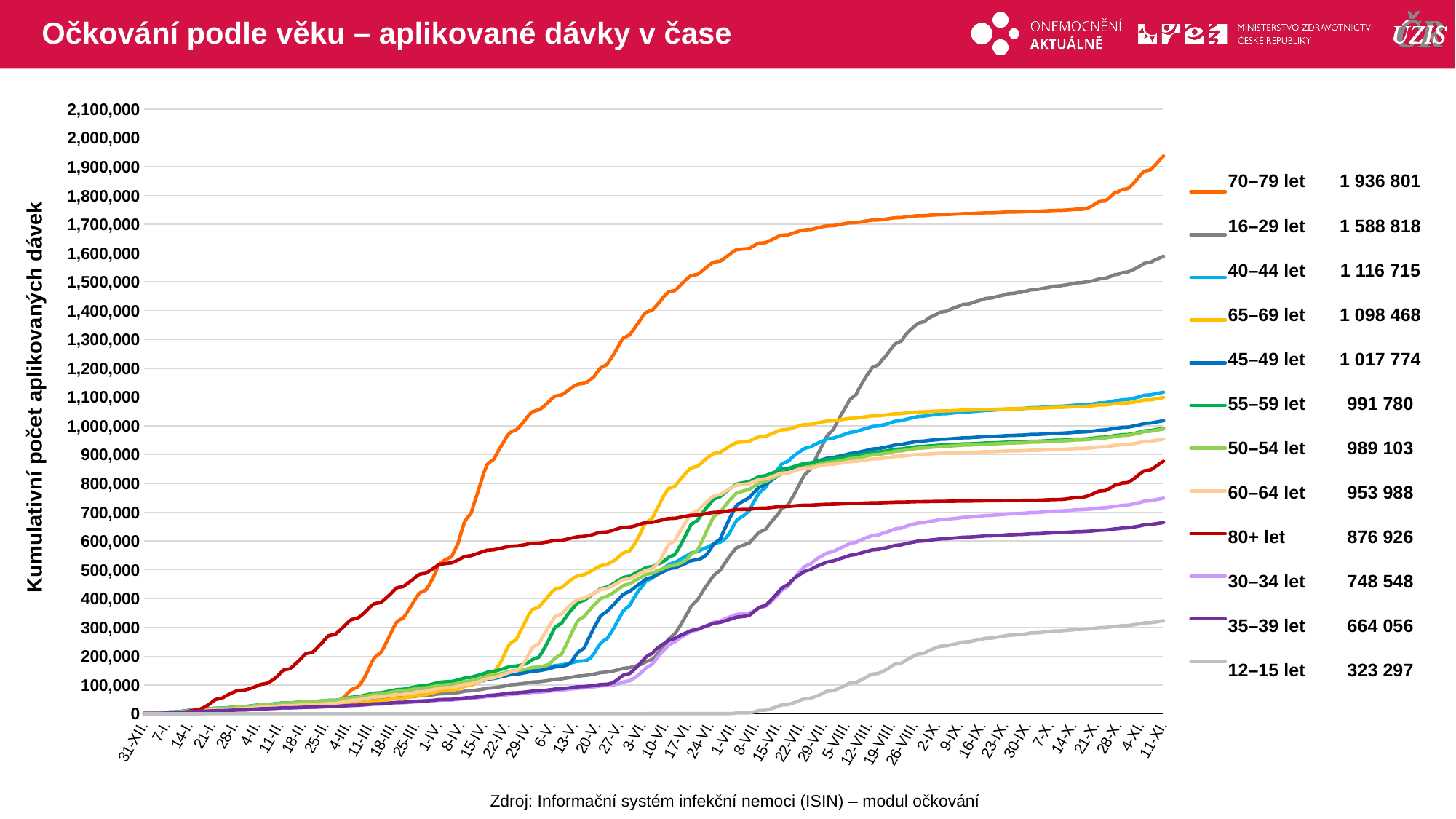

# Očkování podle věku – aplikované dávky v čase

### Chart

| Category | 70–79 | 16–29 | 40–44 | 65–69 | 45–49 | 55–59 | 50–54 | 60–64 | 80+ | 30–34 | 35–39 | 12–15 |
|---|---|---|---|---|---|---|---|---|---|---|---|---|
| 31-XII. | 633.0 | 1330.0 | 1486.0 | 654.0 | 1322.0 | 1151.0 | 1270.0 | 925.0 | 740.0 | 992.0 | 832.0 | 0.0 |
| 1-I. | 642.0 | 1351.0 | 1530.0 | 668.0 | 1356.0 | 1182.0 | 1304.0 | 949.0 | 744.0 | 1010.0 | 851.0 | 0.0 |
| 2-I. | 684.0 | 1497.0 | 1722.0 | 726.0 | 1517.0 | 1304.0 | 1455.0 | 1059.0 | 758.0 | 1115.0 | 951.0 | 0.0 |
| 3-I. | 720.0 | 1594.0 | 1863.0 | 768.0 | 1638.0 | 1413.0 | 1567.0 | 1122.0 | 763.0 | 1197.0 | 1015.0 | 0.0 |
| 4-I. | 861.0 | 1936.0 | 2364.0 | 972.0 | 2105.0 | 1833.0 | 1996.0 | 1428.0 | 798.0 | 1483.0 | 1297.0 | 0.0 |
| 5-I. | 1032.0 | 2402.0 | 2968.0 | 1197.0 | 2677.0 | 2346.0 | 2591.0 | 1801.0 | 842.0 | 1841.0 | 1661.0 | 0.0 |
| 6-I. | 1290.0 | 3007.0 | 3768.0 | 1500.0 | 3432.0 | 3011.0 | 3332.0 | 2277.0 | 914.0 | 2289.0 | 2057.0 | 0.0 |
| 7-I. | 1772.0 | 3836.0 | 4731.0 | 1891.0 | 4379.0 | 3863.0 | 4258.0 | 2950.0 | 1338.0 | 2853.0 | 2614.0 | 0.0 |
| 8-I. | 2298.0 | 4780.0 | 5942.0 | 2368.0 | 5592.0 | 4885.0 | 5406.0 | 3735.0 | 2216.0 | 3525.0 | 3282.0 | 0.0 |
| 9-I. | 2480.0 | 4927.0 | 6148.0 | 2518.0 | 5802.0 | 5096.0 | 5603.0 | 3919.0 | 2409.0 | 3637.0 | 3419.0 | 0.0 |
| 10-I. | 2634.0 | 5070.0 | 6352.0 | 2647.0 | 6004.0 | 5277.0 | 5791.0 | 4067.0 | 2523.0 | 3752.0 | 3532.0 | 0.0 |
| 11-I. | 3120.0 | 6097.0 | 7625.0 | 3152.0 | 7200.0 | 6333.0 | 6879.0 | 4859.0 | 3176.0 | 4403.0 | 4189.0 | 0.0 |
| 12-I. | 4042.0 | 7198.0 | 9167.0 | 3870.0 | 8683.0 | 7598.0 | 8224.0 | 5913.0 | 4924.0 | 5219.0 | 5053.0 | 0.0 |
| 13-I. | 5262.0 | 8198.0 | 10603.0 | 4647.0 | 10062.0 | 8954.0 | 9670.0 | 6911.0 | 6662.0 | 5979.0 | 5892.0 | 0.0 |
| 14-I. | 6708.0 | 9281.0 | 12134.0 | 5561.0 | 11569.0 | 10427.0 | 11213.0 | 8055.0 | 9011.0 | 6750.0 | 6737.0 | 0.0 |
| 15-I. | 7948.0 | 10260.0 | 13508.0 | 6402.0 | 12887.0 | 11814.0 | 12661.0 | 9176.0 | 11373.0 | 7446.0 | 7467.0 | 0.0 |
| 16-I. | 8286.0 | 10394.0 | 13714.0 | 6572.0 | 13040.0 | 12008.0 | 12877.0 | 9353.0 | 12907.0 | 7536.0 | 7563.0 | 0.0 |
| 17-I. | 8511.0 | 10582.0 | 13879.0 | 6686.0 | 13196.0 | 12153.0 | 13050.0 | 9489.0 | 14577.0 | 7660.0 | 7653.0 | 0.0 |
| 18-I. | 9495.0 | 11354.0 | 15051.0 | 7440.0 | 14287.0 | 13207.0 | 14161.0 | 10375.0 | 19400.0 | 8274.0 | 8257.0 | 0.0 |
| 19-I. | 10508.0 | 12085.0 | 16180.0 | 8205.0 | 15384.0 | 14367.0 | 15331.0 | 11289.0 | 25176.0 | 8827.0 | 8814.0 | 1.0 |
| 20-I. | 11636.0 | 12847.0 | 17234.0 | 8928.0 | 16483.0 | 15519.0 | 16518.0 | 12287.0 | 31848.0 | 9365.0 | 9398.0 | 1.0 |
| 21-I. | 12779.0 | 13551.0 | 18285.0 | 9605.0 | 17480.0 | 16602.0 | 17637.0 | 13075.0 | 40234.0 | 9865.0 | 9915.0 | 1.0 |
| 22-I. | 13627.0 | 14119.0 | 19107.0 | 10086.0 | 18268.0 | 17446.0 | 18457.0 | 13657.0 | 49269.0 | 10245.0 | 10328.0 | 1.0 |
| 23-I. | 13836.0 | 14262.0 | 19307.0 | 10197.0 | 18448.0 | 17635.0 | 18668.0 | 13808.0 | 51785.0 | 10340.0 | 10432.0 | 1.0 |
| 24-I. | 13961.0 | 14382.0 | 19469.0 | 10286.0 | 18592.0 | 17773.0 | 18820.0 | 13909.0 | 53647.0 | 10432.0 | 10507.0 | 1.0 |
| 25-I. | 14477.0 | 15011.0 | 20274.0 | 10742.0 | 19368.0 | 18511.0 | 19555.0 | 14459.0 | 59839.0 | 10879.0 | 10950.0 | 1.0 |
| 26-I. | 15133.0 | 15797.0 | 21242.0 | 11334.0 | 20294.0 | 19504.0 | 20566.0 | 15191.0 | 66247.0 | 11411.0 | 11483.0 | 1.0 |
| 27-I. | 15721.0 | 16582.0 | 22248.0 | 11804.0 | 21308.0 | 20464.0 | 21609.0 | 15884.0 | 71778.0 | 11952.0 | 12018.0 | 1.0 |
| 28-I. | 16351.0 | 17438.0 | 23349.0 | 12295.0 | 22339.0 | 21393.0 | 22636.0 | 16678.0 | 76452.0 | 12547.0 | 12684.0 | 1.0 |
| 29-I. | 17011.0 | 18350.0 | 24570.0 | 12862.0 | 23675.0 | 22525.0 | 23891.0 | 17571.0 | 80827.0 | 13196.0 | 13328.0 | 1.0 |
| 30-I. | 17151.0 | 18450.0 | 24697.0 | 12980.0 | 23816.0 | 22669.0 | 24011.0 | 17691.0 | 81461.0 | 13268.0 | 13393.0 | 1.0 |
| 31-I. | 17305.0 | 18563.0 | 24838.0 | 13086.0 | 23941.0 | 22788.0 | 24143.0 | 17805.0 | 82128.0 | 13351.0 | 13482.0 | 1.0 |
| 1-II. | 17952.0 | 19506.0 | 26023.0 | 13649.0 | 25021.0 | 23782.0 | 25205.0 | 18588.0 | 85098.0 | 13975.0 | 14094.0 | 1.0 |
| 2-II. | 18830.0 | 20563.0 | 27398.0 | 14339.0 | 26421.0 | 24997.0 | 26509.0 | 19568.0 | 88472.0 | 14690.0 | 14898.0 | 1.0 |
| 3-II. | 19994.0 | 21560.0 | 28863.0 | 15118.0 | 27833.0 | 26379.0 | 27940.0 | 20547.0 | 92124.0 | 15451.0 | 15706.0 | 1.0 |
| 4-II. | 21346.0 | 22722.0 | 30408.0 | 16013.0 | 29391.0 | 27862.0 | 29507.0 | 21680.0 | 96958.0 | 16279.0 | 16599.0 | 1.0 |
| 5-II. | 22491.0 | 23702.0 | 31744.0 | 16826.0 | 30695.0 | 29162.0 | 30908.0 | 22781.0 | 101777.0 | 16952.0 | 17315.0 | 1.0 |
| 6-II. | 22654.0 | 23821.0 | 31913.0 | 16947.0 | 30826.0 | 29314.0 | 31067.0 | 22924.0 | 103568.0 | 17047.0 | 17403.0 | 1.0 |
| 7-II. | 22814.0 | 23958.0 | 32028.0 | 17039.0 | 30965.0 | 29453.0 | 31202.0 | 23028.0 | 105692.0 | 17129.0 | 17466.0 | 1.0 |
| 8-II. | 23766.0 | 24783.0 | 33186.0 | 17690.0 | 32059.0 | 30533.0 | 32255.0 | 23921.0 | 111870.0 | 17704.0 | 18079.0 | 1.0 |
| 9-II. | 24895.0 | 25479.0 | 34312.0 | 18429.0 | 33148.0 | 31619.0 | 33335.0 | 24780.0 | 119497.0 | 18264.0 | 18639.0 | 1.0 |
| 10-II. | 26228.0 | 26170.0 | 35440.0 | 19171.0 | 34283.0 | 32830.0 | 34536.0 | 25739.0 | 128317.0 | 18747.0 | 19215.0 | 1.0 |
| 11-II. | 27952.0 | 26971.0 | 36651.0 | 20091.0 | 35534.0 | 34071.0 | 35801.0 | 26797.0 | 139650.0 | 19312.0 | 19858.0 | 1.0 |
| 12-II. | 29417.0 | 27759.0 | 37780.0 | 20881.0 | 36619.0 | 35223.0 | 36973.0 | 27700.0 | 151132.0 | 19819.0 | 20409.0 | 1.0 |
| 13-II. | 29746.0 | 27902.0 | 37937.0 | 21023.0 | 36761.0 | 35405.0 | 37158.0 | 27850.0 | 154085.0 | 19894.0 | 20478.0 | 1.0 |
| 14-II. | 29835.0 | 27942.0 | 37987.0 | 21089.0 | 36804.0 | 35486.0 | 37240.0 | 27902.0 | 155893.0 | 19920.0 | 20507.0 | 1.0 |
| 15-II. | 30751.0 | 28544.0 | 38762.0 | 21634.0 | 37532.0 | 36227.0 | 38001.0 | 28475.0 | 164865.0 | 20340.0 | 20917.0 | 1.0 |
| 16-II. | 31962.0 | 29236.0 | 39540.0 | 22228.0 | 38206.0 | 36988.0 | 38785.0 | 29095.0 | 175522.0 | 20697.0 | 21290.0 | 1.0 |
| 17-II. | 33256.0 | 29916.0 | 40299.0 | 22832.0 | 39001.0 | 37868.0 | 39716.0 | 29784.0 | 185760.0 | 21109.0 | 21726.0 | 2.0 |
| 18-II. | 34628.0 | 30529.0 | 41169.0 | 23621.0 | 39849.0 | 38836.0 | 40659.0 | 30628.0 | 197605.0 | 21556.0 | 22202.0 | 2.0 |
| 19-II. | 35846.0 | 31239.0 | 41998.0 | 24242.0 | 40671.0 | 39721.0 | 41572.0 | 31288.0 | 208896.0 | 21973.0 | 22665.0 | 2.0 |
| 20-II. | 35992.0 | 31336.0 | 42085.0 | 24327.0 | 40774.0 | 39813.0 | 41663.0 | 31378.0 | 211118.0 | 22035.0 | 22725.0 | 2.0 |
| 21-II. | 36053.0 | 31367.0 | 42115.0 | 24370.0 | 40847.0 | 39859.0 | 41722.0 | 31426.0 | 212804.0 | 22059.0 | 22745.0 | 2.0 |
| 22-II. | 36922.0 | 31964.0 | 42756.0 | 24834.0 | 41422.0 | 40558.0 | 42401.0 | 31987.0 | 222847.0 | 22483.0 | 23079.0 | 2.0 |
| 23-II. | 37972.0 | 32677.0 | 43619.0 | 25476.0 | 42250.0 | 41410.0 | 43298.0 | 32640.0 | 234891.0 | 22972.0 | 23598.0 | 2.0 |
| 24-II. | 39351.0 | 33437.0 | 44481.0 | 26206.0 | 43111.0 | 42349.0 | 44238.0 | 33468.0 | 246155.0 | 23509.0 | 24069.0 | 2.0 |
| 25-II. | 41005.0 | 34306.0 | 45531.0 | 26996.0 | 44186.0 | 43396.0 | 45324.0 | 34347.0 | 259542.0 | 24103.0 | 24702.0 | 2.0 |
| 26-II. | 42948.0 | 35216.0 | 46562.0 | 27811.0 | 45132.0 | 44458.0 | 46310.0 | 35213.0 | 271000.0 | 24667.0 | 25246.0 | 2.0 |
| 27-II. | 43272.0 | 35358.0 | 46707.0 | 27889.0 | 45245.0 | 44575.0 | 46420.0 | 35311.0 | 273241.0 | 24748.0 | 25311.0 | 2.0 |
| 28-II. | 43409.0 | 35456.0 | 46833.0 | 27962.0 | 45366.0 | 44775.0 | 46580.0 | 35446.0 | 274910.0 | 24823.0 | 25358.0 | 2.0 |
| 1-III. | 46084.0 | 36216.0 | 48037.0 | 29045.0 | 46516.0 | 46442.0 | 47782.0 | 36898.0 | 284995.0 | 25420.0 | 26010.0 | 2.0 |
| 2-III. | 51317.0 | 37145.0 | 49660.0 | 30614.0 | 48076.0 | 49620.0 | 49571.0 | 39609.0 | 295112.0 | 26102.0 | 26782.0 | 2.0 |
| 3-III. | 60164.0 | 38196.0 | 51534.0 | 32292.0 | 49867.0 | 52290.0 | 51515.0 | 41981.0 | 305917.0 | 26879.0 | 27645.0 | 2.0 |
| 4-III. | 71936.0 | 39056.0 | 53155.0 | 34079.0 | 51508.0 | 54740.0 | 53259.0 | 44510.0 | 317403.0 | 27463.0 | 28458.0 | 2.0 |
| 5-III. | 83407.0 | 40011.0 | 54739.0 | 35492.0 | 52990.0 | 56966.0 | 54919.0 | 46437.0 | 326826.0 | 28167.0 | 29206.0 | 3.0 |
| 6-III. | 88130.0 | 40371.0 | 55293.0 | 36090.0 | 53522.0 | 58087.0 | 55656.0 | 47271.0 | 329631.0 | 28403.0 | 29491.0 | 3.0 |
| 7-III. | 92689.0 | 40759.0 | 55920.0 | 36747.0 | 54129.0 | 58984.0 | 56405.0 | 47948.0 | 332090.0 | 28627.0 | 29767.0 | 3.0 |
| 8-III. | 106226.0 | 41638.0 | 57372.0 | 37949.0 | 55504.0 | 61210.0 | 58060.0 | 49806.0 | 340513.0 | 29289.0 | 30491.0 | 3.0 |
| 9-III. | 123289.0 | 42783.0 | 59220.0 | 39392.0 | 57439.0 | 63680.0 | 60382.0 | 51903.0 | 350576.0 | 30053.0 | 31314.0 | 4.0 |
| 10-III. | 145584.0 | 44149.0 | 61013.0 | 40900.0 | 59021.0 | 66228.0 | 62262.0 | 53867.0 | 361378.0 | 30925.0 | 32288.0 | 4.0 |
| 11-III. | 170188.0 | 45705.0 | 63087.0 | 42713.0 | 61036.0 | 68851.0 | 64456.0 | 55991.0 | 372621.0 | 31971.0 | 33350.0 | 5.0 |
| 12-III. | 192408.0 | 47175.0 | 65276.0 | 44561.0 | 62965.0 | 71181.0 | 66498.0 | 57709.0 | 381540.0 | 32857.0 | 34314.0 | 5.0 |
| 13-III. | 202748.0 | 47616.0 | 65931.0 | 45026.0 | 63772.0 | 72137.0 | 67256.0 | 58325.0 | 384114.0 | 33070.0 | 34610.0 | 6.0 |
| 14-III. | 210277.0 | 47987.0 | 66449.0 | 45348.0 | 64239.0 | 72773.0 | 67882.0 | 58703.0 | 385921.0 | 33262.0 | 34828.0 | 8.0 |
| 15-III. | 228066.0 | 49264.0 | 67984.0 | 46675.0 | 65556.0 | 74367.0 | 69275.0 | 59870.0 | 393700.0 | 33977.0 | 35501.0 | 8.0 |
| 16-III. | 250777.0 | 50677.0 | 70063.0 | 48424.0 | 67500.0 | 76782.0 | 71565.0 | 61588.0 | 404110.0 | 34955.0 | 36446.0 | 8.0 |
| 17-III. | 273924.0 | 52052.0 | 71803.0 | 50145.0 | 69219.0 | 79048.0 | 73596.0 | 63212.0 | 414013.0 | 35854.0 | 37328.0 | 8.0 |
| 18-III. | 297557.0 | 53373.0 | 73553.0 | 51967.0 | 70915.0 | 81266.0 | 75720.0 | 64769.0 | 425743.0 | 36702.0 | 38270.0 | 8.0 |
| 19-III. | 317341.0 | 55029.0 | 75619.0 | 54010.0 | 72812.0 | 83746.0 | 77987.0 | 66686.0 | 436922.0 | 37590.0 | 39344.0 | 8.0 |
| 20-III. | 326567.0 | 55613.0 | 76238.0 | 54467.0 | 73337.0 | 84618.0 | 78999.0 | 67115.0 | 439416.0 | 37894.0 | 39676.0 | 8.0 |
| 21-III. | 331385.0 | 55905.0 | 76522.0 | 54648.0 | 73636.0 | 84960.0 | 79419.0 | 67313.0 | 441095.0 | 38076.0 | 39812.0 | 8.0 |
| 22-III. | 347211.0 | 56912.0 | 78022.0 | 56385.0 | 75144.0 | 86990.0 | 81191.0 | 69007.0 | 449065.0 | 38755.0 | 40506.0 | 8.0 |
| 23-III. | 364752.0 | 58127.0 | 79521.0 | 58347.0 | 76721.0 | 89230.0 | 82992.0 | 70787.0 | 457273.0 | 39503.0 | 41328.0 | 8.0 |
| 24-III. | 383382.0 | 59364.0 | 81262.0 | 60713.0 | 78444.0 | 91493.0 | 84818.0 | 72851.0 | 465632.0 | 40388.0 | 42139.0 | 8.0 |
| 25-III. | 401632.0 | 60673.0 | 83119.0 | 63050.0 | 80252.0 | 93678.0 | 86634.0 | 74950.0 | 475788.0 | 41197.0 | 43023.0 | 8.0 |
| 26-III. | 417698.0 | 62279.0 | 85372.0 | 65476.0 | 82290.0 | 96123.0 | 88749.0 | 77061.0 | 483990.0 | 42252.0 | 44169.0 | 9.0 |
| 27-III. | 424582.0 | 62649.0 | 85843.0 | 66035.0 | 82682.0 | 96918.0 | 89257.0 | 77558.0 | 486109.0 | 42491.0 | 44434.0 | 9.0 |
| 28-III. | 428696.0 | 62940.0 | 86284.0 | 66662.0 | 83158.0 | 97603.0 | 89742.0 | 77988.0 | 487625.0 | 42682.0 | 44643.0 | 9.0 |
| 29-III. | 445484.0 | 64019.0 | 87990.0 | 69281.0 | 84849.0 | 99941.0 | 91485.0 | 80327.0 | 494758.0 | 43480.0 | 45538.0 | 9.0 |
| 30-III. | 466226.0 | 65478.0 | 89982.0 | 72178.0 | 87185.0 | 102701.0 | 93872.0 | 82968.0 | 501686.0 | 44423.0 | 46520.0 | 9.0 |
| 31-III. | 489300.0 | 67137.0 | 92086.0 | 75135.0 | 89263.0 | 105578.0 | 96032.0 | 85471.0 | 509374.0 | 45474.0 | 47625.0 | 9.0 |
| 1-IV. | 516785.0 | 68994.0 | 94552.0 | 78530.0 | 91563.0 | 108765.0 | 98551.0 | 88345.0 | 517370.0 | 46722.0 | 48953.0 | 9.0 |
| 2-IV. | 526972.0 | 69571.0 | 95459.0 | 79528.0 | 92303.0 | 109896.0 | 99452.0 | 89148.0 | 519704.0 | 47097.0 | 49364.0 | 10.0 |
| 3-IV. | 534296.0 | 70079.0 | 96097.0 | 80152.0 | 92955.0 | 110739.0 | 100153.0 | 89850.0 | 521381.0 | 47384.0 | 49698.0 | 10.0 |
| 4-IV. | 540126.0 | 70391.0 | 96630.0 | 80563.0 | 93489.0 | 111437.0 | 100730.0 | 90280.0 | 522865.0 | 47572.0 | 49917.0 | 10.0 |
| 5-IV. | 545245.0 | 70702.0 | 97029.0 | 80945.0 | 93831.0 | 111906.0 | 101251.0 | 90724.0 | 523866.0 | 47764.0 | 50124.0 | 10.0 |
| 6-IV. | 567969.0 | 72338.0 | 98919.0 | 83314.0 | 95758.0 | 114655.0 | 103498.0 | 92993.0 | 528729.0 | 48712.0 | 51084.0 | 10.0 |
| 7-IV. | 591341.0 | 73640.0 | 100680.0 | 86192.0 | 97651.0 | 117316.0 | 105697.0 | 95262.0 | 533574.0 | 49578.0 | 51931.0 | 10.0 |
| 8-IV. | 630335.0 | 75600.0 | 103227.0 | 90707.0 | 100100.0 | 120394.0 | 108401.0 | 98406.0 | 540210.0 | 50810.0 | 53333.0 | 10.0 |
| 9-IV. | 666151.0 | 78131.0 | 106318.0 | 95547.0 | 103284.0 | 124174.0 | 111610.0 | 101775.0 | 545633.0 | 52452.0 | 54951.0 | 13.0 |
| 10-IV. | 683394.0 | 79001.0 | 107907.0 | 97393.0 | 104559.0 | 125697.0 | 112882.0 | 103005.0 | 547607.0 | 52997.0 | 55798.0 | 13.0 |
| 11-IV. | 695365.0 | 79617.0 | 108733.0 | 98431.0 | 105308.0 | 126533.0 | 113774.0 | 103723.0 | 548794.0 | 53326.0 | 56162.0 | 13.0 |
| 12-IV. | 731392.0 | 81132.0 | 111131.0 | 103800.0 | 107639.0 | 129585.0 | 116439.0 | 106970.0 | 552484.0 | 54301.0 | 57292.0 | 13.0 |
| 13-IV. | 764801.0 | 82663.0 | 113902.0 | 109155.0 | 110326.0 | 132735.0 | 119575.0 | 110073.0 | 556321.0 | 55416.0 | 58500.0 | 13.0 |
| 14-IV. | 801231.0 | 84179.0 | 116361.0 | 115937.0 | 112943.0 | 135840.0 | 122555.0 | 113403.0 | 560030.0 | 56488.0 | 59646.0 | 13.0 |
| 15-IV. | 837141.0 | 86203.0 | 119411.0 | 126488.0 | 115807.0 | 139500.0 | 125734.0 | 117478.0 | 564332.0 | 57839.0 | 61061.0 | 13.0 |
| 16-IV. | 865448.0 | 88536.0 | 123639.0 | 136098.0 | 119896.0 | 143886.0 | 129761.0 | 122137.0 | 567840.0 | 59454.0 | 63027.0 | 14.0 |
| 17-IV. | 875210.0 | 89456.0 | 125091.0 | 140575.0 | 121179.0 | 145729.0 | 131587.0 | 123433.0 | 568622.0 | 60104.0 | 63857.0 | 14.0 |
| 18-IV. | 882974.0 | 90213.0 | 126143.0 | 143334.0 | 122059.0 | 146673.0 | 132450.0 | 124269.0 | 569198.0 | 60618.0 | 64464.0 | 14.0 |
| 19-IV. | 903883.0 | 92038.0 | 128975.0 | 158855.0 | 124612.0 | 149826.0 | 135442.0 | 127798.0 | 571699.0 | 61799.0 | 65856.0 | 15.0 |
| 20-IV. | 924007.0 | 93722.0 | 131462.0 | 175148.0 | 127087.0 | 152964.0 | 138175.0 | 131326.0 | 574290.0 | 62915.0 | 67143.0 | 15.0 |
| 21-IV. | 941608.0 | 95495.0 | 133902.0 | 196982.0 | 129619.0 | 156197.0 | 140902.0 | 135250.0 | 576718.0 | 64184.0 | 68462.0 | 15.0 |
| 22-IV. | 961570.0 | 97677.0 | 136906.0 | 222701.0 | 132411.0 | 160030.0 | 144029.0 | 139760.0 | 579470.0 | 65599.0 | 69924.0 | 15.0 |
| 23-IV. | 975918.0 | 100267.0 | 140377.0 | 242768.0 | 135306.0 | 163737.0 | 147376.0 | 144176.0 | 581443.0 | 67415.0 | 71818.0 | 18.0 |
| 24-IV. | 982028.0 | 101291.0 | 141347.0 | 250921.0 | 136339.0 | 164687.0 | 148285.0 | 146076.0 | 582049.0 | 67950.0 | 72311.0 | 19.0 |
| 25-IV. | 986037.0 | 101897.0 | 142083.0 | 257313.0 | 137197.0 | 165552.0 | 149003.0 | 149035.0 | 582409.0 | 68398.0 | 72688.0 | 19.0 |
| 26-IV. | 997198.0 | 103352.0 | 143797.0 | 280827.0 | 138882.0 | 167815.0 | 150766.0 | 157859.0 | 583994.0 | 69333.0 | 73694.0 | 20.0 |
| 27-IV. | 1010266.0 | 104709.0 | 145546.0 | 301529.0 | 140890.0 | 170289.0 | 152784.0 | 170409.0 | 585770.0 | 70269.0 | 74630.0 | 21.0 |
| 28-IV. | 1024251.0 | 106340.0 | 147710.0 | 325290.0 | 143086.0 | 173451.0 | 155229.0 | 187144.0 | 587825.0 | 71385.0 | 75742.0 | 21.0 |
| 29-IV. | 1039080.0 | 108035.0 | 150334.0 | 346456.0 | 145454.0 | 179907.0 | 157820.0 | 209210.0 | 590252.0 | 72657.0 | 77106.0 | 22.0 |
| 30-IV. | 1049026.0 | 110068.0 | 153100.0 | 362351.0 | 148066.0 | 188060.0 | 160647.0 | 230386.0 | 591737.0 | 73996.0 | 78520.0 | 23.0 |
| 1-V. | 1052605.0 | 110574.0 | 153866.0 | 366156.0 | 148753.0 | 192387.0 | 161458.0 | 237216.0 | 592105.0 | 74329.0 | 78889.0 | 23.0 |
| 2-V. | 1055188.0 | 111081.0 | 154477.0 | 370912.0 | 149358.0 | 196716.0 | 162188.0 | 242997.0 | 592464.0 | 74644.0 | 79216.0 | 24.0 |
| 3-V. | 1062917.0 | 112402.0 | 156369.0 | 384060.0 | 151352.0 | 214041.0 | 164494.0 | 264521.0 | 593683.0 | 75600.0 | 80191.0 | 24.0 |
| 4-V. | 1072753.0 | 113844.0 | 158665.0 | 396794.0 | 153624.0 | 233352.0 | 167180.0 | 282303.0 | 595511.0 | 76648.0 | 81290.0 | 25.0 |
| 5-V. | 1083262.0 | 115529.0 | 160945.0 | 409562.0 | 156154.0 | 255064.0 | 170994.0 | 302177.0 | 597448.0 | 77884.0 | 82582.0 | 26.0 |
| 6-V. | 1094446.0 | 117351.0 | 163957.0 | 422353.0 | 159230.0 | 277904.0 | 180854.0 | 320289.0 | 599832.0 | 79254.0 | 84045.0 | 26.0 |
| 7-V. | 1102933.0 | 119734.0 | 167229.0 | 432325.0 | 162619.0 | 300032.0 | 192944.0 | 337365.0 | 601707.0 | 80990.0 | 85755.0 | 27.0 |
| 8-V. | 1105425.0 | 120568.0 | 168361.0 | 435829.0 | 163696.0 | 307646.0 | 200401.0 | 342215.0 | 602090.0 | 81633.0 | 86370.0 | 27.0 |
| 9-V. | 1107192.0 | 121221.0 | 169206.0 | 438470.0 | 164463.0 | 314302.0 | 206788.0 | 346238.0 | 602460.0 | 82143.0 | 86802.0 | 27.0 |
| 10-V. | 1114285.0 | 122915.0 | 171633.0 | 446998.0 | 166837.0 | 330428.0 | 229339.0 | 357969.0 | 604484.0 | 83404.0 | 88216.0 | 30.0 |
| 11-V. | 1122844.0 | 124722.0 | 174215.0 | 456470.0 | 170759.0 | 346159.0 | 252182.0 | 369376.0 | 607182.0 | 84791.0 | 89576.0 | 31.0 |
| 12-V. | 1130970.0 | 126570.0 | 176730.0 | 465100.0 | 179758.0 | 360009.0 | 277859.0 | 379281.0 | 609848.0 | 86069.0 | 90797.0 | 33.0 |
| 13-V. | 1139017.0 | 128700.0 | 179459.0 | 473043.0 | 196055.0 | 372327.0 | 300688.0 | 388473.0 | 612535.0 | 87417.0 | 92193.0 | 44.0 |
| 14-V. | 1144362.0 | 130726.0 | 182076.0 | 478883.0 | 212625.0 | 385862.0 | 323179.0 | 396635.0 | 614623.0 | 88809.0 | 93533.0 | 49.0 |
| 15-V. | 1146242.0 | 131800.0 | 182970.0 | 481251.0 | 220755.0 | 390362.0 | 331234.0 | 399370.0 | 615399.0 | 89389.0 | 94094.0 | 52.0 |
| 16-V. | 1147642.0 | 132431.0 | 183632.0 | 483077.0 | 227400.0 | 394029.0 | 337419.0 | 401410.0 | 616069.0 | 89796.0 | 94458.0 | 55.0 |
| 17-V. | 1152598.0 | 133958.0 | 186660.0 | 488633.0 | 252817.0 | 402113.0 | 351441.0 | 406890.0 | 617830.0 | 90782.0 | 95487.0 | 58.0 |
| 18-V. | 1161425.0 | 135790.0 | 193994.0 | 494649.0 | 275229.0 | 410146.0 | 364715.0 | 412782.0 | 620369.0 | 91993.0 | 96679.0 | 74.0 |
| 19-V. | 1170399.0 | 137632.0 | 208199.0 | 500852.0 | 298333.0 | 417948.0 | 377222.0 | 418643.0 | 623575.0 | 93238.0 | 97966.0 | 77.0 |
| 20-V. | 1186335.0 | 140055.0 | 227180.0 | 507899.0 | 318426.0 | 425723.0 | 388417.0 | 424894.0 | 627307.0 | 94692.0 | 99471.0 | 87.0 |
| 21-V. | 1200519.0 | 142700.0 | 243872.0 | 513534.0 | 338866.0 | 433390.0 | 399815.0 | 430559.0 | 629927.0 | 96496.0 | 101237.0 | 93.0 |
| 22-V. | 1206703.0 | 143711.0 | 253823.0 | 516110.0 | 348111.0 | 437001.0 | 404149.0 | 433150.0 | 630611.0 | 97095.0 | 101853.0 | 98.0 |
| 23-V. | 1212144.0 | 144501.0 | 259993.0 | 518022.0 | 354808.0 | 439491.0 | 407504.0 | 434947.0 | 631107.0 | 97522.0 | 102305.0 | 99.0 |
| 24-V. | 1229421.0 | 146421.0 | 276545.0 | 524236.0 | 366796.0 | 444759.0 | 413638.0 | 439918.0 | 634051.0 | 98874.0 | 104298.0 | 102.0 |
| 25-V. | 1246177.0 | 148493.0 | 294321.0 | 530516.0 | 377790.0 | 451338.0 | 420181.0 | 445665.0 | 637648.0 | 100221.0 | 108856.0 | 103.0 |
| 26-V. | 1265504.0 | 151097.0 | 315728.0 | 537830.0 | 390752.0 | 458314.0 | 428361.0 | 451944.0 | 641122.0 | 102290.0 | 116270.0 | 107.0 |
| 27-V. | 1286181.0 | 154041.0 | 335176.0 | 548510.0 | 401781.0 | 465501.0 | 436113.0 | 458724.0 | 644619.0 | 105609.0 | 124779.0 | 109.0 |
| 28-V. | 1303953.0 | 157466.0 | 355718.0 | 557436.0 | 414434.0 | 472647.0 | 444622.0 | 465208.0 | 647355.0 | 109865.0 | 133422.0 | 115.0 |
| 29-V. | 1309794.0 | 158782.0 | 366435.0 | 562283.0 | 419843.0 | 475563.0 | 448350.0 | 467249.0 | 647864.0 | 112443.0 | 137003.0 | 116.0 |
| 30-V. | 1315473.0 | 159837.0 | 375601.0 | 565384.0 | 424423.0 | 477664.0 | 451172.0 | 468781.0 | 648356.0 | 114160.0 | 139217.0 | 117.0 |
| 31-V. | 1330745.0 | 162790.0 | 395159.0 | 580527.0 | 433186.0 | 483198.0 | 457545.0 | 474047.0 | 650537.0 | 120508.0 | 148657.0 | 120.0 |
| 1-VI. | 1346624.0 | 166003.0 | 413771.0 | 596635.0 | 441791.0 | 488991.0 | 463897.0 | 479708.0 | 653555.0 | 127875.0 | 159002.0 | 125.0 |
| 2-VI. | 1362341.0 | 169497.0 | 430182.0 | 618049.0 | 450217.0 | 494892.0 | 470202.0 | 485688.0 | 657267.0 | 136845.0 | 171289.0 | 134.0 |
| 3-VI. | 1379259.0 | 173235.0 | 443330.0 | 642791.0 | 457943.0 | 500881.0 | 476280.0 | 491809.0 | 661028.0 | 147074.0 | 183635.0 | 145.0 |
| 4-VI. | 1393444.0 | 180129.0 | 459709.0 | 662381.0 | 467149.0 | 507417.0 | 483280.0 | 497822.0 | 663751.0 | 158126.0 | 196175.0 | 188.0 |
| 5-VI. | 1397980.0 | 184326.0 | 466084.0 | 671052.0 | 471050.0 | 509630.0 | 485839.0 | 500513.0 | 664379.0 | 164747.0 | 204029.0 | 201.0 |
| 6-VI. | 1400866.0 | 188758.0 | 470460.0 | 677434.0 | 473528.0 | 511024.0 | 487549.0 | 503801.0 | 664715.0 | 172525.0 | 209239.0 | 204.0 |
| 7-VI. | 1413174.0 | 199128.0 | 481592.0 | 701024.0 | 479762.0 | 515775.0 | 492495.0 | 513743.0 | 667076.0 | 186020.0 | 221792.0 | 214.0 |
| 8-VI. | 1426308.0 | 212950.0 | 491405.0 | 721573.0 | 485636.0 | 520431.0 | 497364.0 | 526931.0 | 669942.0 | 200245.0 | 231165.0 | 221.0 |
| 9-VI. | 1439669.0 | 227839.0 | 500338.0 | 744712.0 | 491229.0 | 525352.0 | 502334.0 | 543776.0 | 672701.0 | 213754.0 | 238923.0 | 232.0 |
| 10-VI. | 1453538.0 | 243690.0 | 508409.0 | 765145.0 | 496509.0 | 532956.0 | 506836.0 | 565342.0 | 675660.0 | 225616.0 | 245817.0 | 240.0 |
| 11-VI. | 1464725.0 | 258596.0 | 517282.0 | 781093.0 | 502626.0 | 542640.0 | 512105.0 | 586774.0 | 677862.0 | 237503.0 | 253676.0 | 261.0 |
| 12-VI. | 1467812.0 | 268429.0 | 522077.0 | 785392.0 | 505411.0 | 547794.0 | 514150.0 | 594137.0 | 678388.0 | 244179.0 | 258030.0 | 269.0 |
| 13-VI. | 1469540.0 | 277913.0 | 525048.0 | 790125.0 | 507031.0 | 552403.0 | 515461.0 | 599869.0 | 678695.0 | 249383.0 | 261579.0 | 275.0 |
| 14-VI. | 1480007.0 | 293789.0 | 531463.0 | 804060.0 | 511450.0 | 570587.0 | 519779.0 | 621838.0 | 680672.0 | 258260.0 | 267676.0 | 291.0 |
| 15-VI. | 1491508.0 | 312443.0 | 538092.0 | 817353.0 | 515936.0 | 590383.0 | 524269.0 | 639995.0 | 682931.0 | 265677.0 | 273341.0 | 297.0 |
| 16-VI. | 1502693.0 | 332284.0 | 544267.0 | 830436.0 | 520620.0 | 612161.0 | 529527.0 | 659737.0 | 685112.0 | 272753.0 | 278417.0 | 306.0 |
| 17-VI. | 1513517.0 | 351425.0 | 550639.0 | 842953.0 | 525588.0 | 634729.0 | 540074.0 | 677279.0 | 687470.0 | 278687.0 | 283488.0 | 315.0 |
| 18-VI. | 1521552.0 | 372584.0 | 557815.0 | 853013.0 | 531340.0 | 656910.0 | 553028.0 | 694283.0 | 689162.0 | 285431.0 | 288845.0 | 336.0 |
| 19-VI. | 1523898.0 | 384614.0 | 560778.0 | 856644.0 | 533585.0 | 664547.0 | 560758.0 | 699210.0 | 689604.0 | 288660.0 | 291509.0 | 343.0 |
| 20-VI. | 1525542.0 | 395468.0 | 562630.0 | 859381.0 | 535031.0 | 671218.0 | 567350.0 | 703293.0 | 689856.0 | 291197.0 | 293191.0 | 348.0 |
| 21-VI. | 1533575.0 | 413185.0 | 567992.0 | 868578.0 | 539280.0 | 687967.0 | 590301.0 | 715376.0 | 691505.0 | 296476.0 | 297411.0 | 369.0 |
| 22-VI. | 1543156.0 | 431345.0 | 573464.0 | 878573.0 | 544914.0 | 704264.0 | 613299.0 | 726926.0 | 693637.0 | 301511.0 | 301758.0 | 394.0 |
| 23-VI. | 1552474.0 | 447949.0 | 578475.0 | 887934.0 | 554998.0 | 718292.0 | 638718.0 | 737289.0 | 695784.0 | 306800.0 | 305761.0 | 406.0 |
| 24-VI. | 1561642.0 | 463964.0 | 583893.0 | 896851.0 | 571741.0 | 731104.0 | 661471.0 | 746882.0 | 697778.0 | 312110.0 | 309636.0 | 420.0 |
| 25-VI. | 1568327.0 | 479937.0 | 589969.0 | 903400.0 | 589334.0 | 745120.0 | 684407.0 | 755638.0 | 699293.0 | 317580.0 | 313880.0 | 470.0 |
| 26-VI. | 1570374.0 | 489673.0 | 593740.0 | 905865.0 | 598187.0 | 749906.0 | 692772.0 | 758655.0 | 699767.0 | 319917.0 | 315838.0 | 475.0 |
| 27-VI. | 1571723.0 | 498033.0 | 595839.0 | 907717.0 | 605455.0 | 753844.0 | 699266.0 | 760940.0 | 700031.0 | 322210.0 | 317337.0 | 482.0 |
| 28-VI. | 1578927.0 | 515009.0 | 602238.0 | 914644.0 | 632214.0 | 763056.0 | 714541.0 | 767582.0 | 701542.0 | 326949.0 | 320677.0 | 496.0 |
| 29-VI. | 1587634.0 | 531742.0 | 612862.0 | 922206.0 | 656084.0 | 772050.0 | 728860.0 | 774653.0 | 703594.0 | 331553.0 | 324155.0 | 530.0 |
| 30-VI. | 1595967.0 | 548352.0 | 629245.0 | 929158.0 | 680153.0 | 780764.0 | 742180.0 | 781123.0 | 705562.0 | 336271.0 | 327771.0 | 571.0 |
| 1-VII. | 1604882.0 | 562169.0 | 650188.0 | 935823.0 | 701157.0 | 788673.0 | 753809.0 | 787448.0 | 707591.0 | 340299.0 | 331252.0 | 972.0 |
| 2-VII. | 1611453.0 | 576120.0 | 669921.0 | 941363.0 | 722679.0 | 796956.0 | 766035.0 | 793069.0 | 709030.0 | 344978.0 | 335479.0 | 2492.0 |
| 3-VII. | 1612921.0 | 580348.0 | 679405.0 | 942968.0 | 731153.0 | 799891.0 | 769860.0 | 794945.0 | 709305.0 | 346116.0 | 336503.0 | 2651.0 |
| 4-VII. | 1613767.0 | 584671.0 | 685805.0 | 944072.0 | 737254.0 | 802084.0 | 772910.0 | 796329.0 | 709451.0 | 347241.0 | 337639.0 | 2796.0 |
| 5-VII. | 1614667.0 | 589126.0 | 694926.0 | 945190.0 | 744083.0 | 803905.0 | 775804.0 | 797660.0 | 709603.0 | 348464.0 | 338917.0 | 2832.0 |
| 6-VII. | 1615668.0 | 592433.0 | 705202.0 | 946356.0 | 749684.0 | 805726.0 | 778466.0 | 799028.0 | 709793.0 | 349590.0 | 341575.0 | 2858.0 |
| 7-VII. | 1622503.0 | 605484.0 | 727719.0 | 951856.0 | 763409.0 | 811863.0 | 786394.0 | 804146.0 | 711194.0 | 354402.0 | 350397.0 | 5101.0 |
| 8-VII. | 1629233.0 | 617696.0 | 746712.0 | 957367.0 | 774279.0 | 817664.0 | 793312.0 | 809043.0 | 712513.0 | 359975.0 | 359654.0 | 7826.0 |
| 9-VII. | 1634193.0 | 630029.0 | 766390.0 | 961532.0 | 786059.0 | 823272.0 | 800623.0 | 813219.0 | 713609.0 | 366683.0 | 369171.0 | 11357.0 |
| 10-VII. | 1635190.0 | 635236.0 | 776216.0 | 962608.0 | 790897.0 | 825098.0 | 803394.0 | 814432.0 | 713805.0 | 370173.0 | 373005.0 | 11547.0 |
| 11-VII. | 1635997.0 | 639630.0 | 784659.0 | 963445.0 | 794854.0 | 826508.0 | 805675.0 | 815318.0 | 714004.0 | 372842.0 | 375640.0 | 12247.0 |
| 12-VII. | 1641086.0 | 654710.0 | 804284.0 | 967775.0 | 803678.0 | 830821.0 | 811077.0 | 819100.0 | 715113.0 | 382337.0 | 386442.0 | 14910.0 |
| 13-VII. | 1646698.0 | 668266.0 | 822093.0 | 972699.0 | 811624.0 | 835233.0 | 816409.0 | 823119.0 | 716310.0 | 392309.0 | 397569.0 | 18606.0 |
| 14-VII. | 1652270.0 | 681478.0 | 838183.0 | 977590.0 | 819537.0 | 839781.0 | 821789.0 | 827405.0 | 717548.0 | 403355.0 | 410225.0 | 22060.0 |
| 15-VII. | 1657851.0 | 694900.0 | 851124.0 | 982441.0 | 826824.0 | 844310.0 | 827009.0 | 831495.0 | 718747.0 | 415219.0 | 422743.0 | 26664.0 |
| 16-VII. | 1661723.0 | 711465.0 | 866912.0 | 986047.0 | 835550.0 | 849140.0 | 832728.0 | 835241.0 | 719574.0 | 428035.0 | 435411.0 | 30601.0 |
| 17-VII. | 1662604.0 | 718345.0 | 872497.0 | 986960.0 | 838582.0 | 850797.0 | 834776.0 | 836310.0 | 719742.0 | 434916.0 | 443001.0 | 31202.0 |
| 18-VII. | 1663223.0 | 726018.0 | 876530.0 | 987635.0 | 840775.0 | 851856.0 | 836191.0 | 837102.0 | 719874.0 | 442686.0 | 448265.0 | 31838.0 |
| 19-VII. | 1666758.0 | 744732.0 | 887505.0 | 990985.0 | 846616.0 | 855341.0 | 840396.0 | 840188.0 | 720606.0 | 457155.0 | 460852.0 | 35417.0 |
| 20-VII. | 1670826.0 | 764472.0 | 897004.0 | 994856.0 | 852157.0 | 858957.0 | 844577.0 | 843722.0 | 721587.0 | 471956.0 | 470661.0 | 38778.0 |
| 21-VII. | 1674782.0 | 785943.0 | 905737.0 | 998444.0 | 857191.0 | 862454.0 | 848612.0 | 847033.0 | 722534.0 | 485983.0 | 478884.0 | 42854.0 |
| 22-VII. | 1678194.0 | 807510.0 | 912917.0 | 1001708.0 | 861771.0 | 865700.0 | 852212.0 | 849875.0 | 723404.0 | 498175.0 | 486150.0 | 47997.0 |
| 23-VII. | 1680592.0 | 828110.0 | 920827.0 | 1003909.0 | 866803.0 | 868916.0 | 855881.0 | 852303.0 | 724063.0 | 510313.0 | 494076.0 | 51744.0 |
| 24-VII. | 1681267.0 | 839283.0 | 924305.0 | 1004604.0 | 869103.0 | 870204.0 | 857333.0 | 853177.0 | 724221.0 | 515917.0 | 497704.0 | 52883.0 |
| 25-VII. | 1681595.0 | 850439.0 | 926801.0 | 1004992.0 | 870434.0 | 870941.0 | 858223.0 | 853685.0 | 724303.0 | 520592.0 | 500679.0 | 53921.0 |
| 26-VII. | 1684112.0 | 874260.0 | 933143.0 | 1007257.0 | 874133.0 | 873399.0 | 860996.0 | 855976.0 | 724870.0 | 530384.0 | 507176.0 | 58051.0 |
| 27-VII. | 1686988.0 | 897126.0 | 938921.0 | 1009909.0 | 877594.0 | 876001.0 | 863924.0 | 858590.0 | 725611.0 | 538378.0 | 512696.0 | 61944.0 |
| 28-VII. | 1689793.0 | 920260.0 | 943882.0 | 1012388.0 | 880693.0 | 878453.0 | 866623.0 | 860984.0 | 726291.0 | 545575.0 | 517505.0 | 66774.0 |
| 29-VII. | 1692379.0 | 941864.0 | 948451.0 | 1014636.0 | 883715.0 | 880862.0 | 869234.0 | 863118.0 | 726991.0 | 551471.0 | 521951.0 | 72726.0 |
| 30-VII. | 1694328.0 | 964645.0 | 953868.0 | 1016365.0 | 887391.0 | 883462.0 | 872375.0 | 865100.0 | 727479.0 | 558058.0 | 526815.0 | 77940.0 |
| 31-VII. | 1694886.0 | 976829.0 | 956031.0 | 1016901.0 | 888869.0 | 884364.0 | 873492.0 | 865769.0 | 727631.0 | 560903.0 | 529102.0 | 79115.0 |
| 1-VIII. | 1695188.0 | 987499.0 | 957390.0 | 1017223.0 | 889793.0 | 884929.0 | 874180.0 | 866165.0 | 727700.0 | 563458.0 | 530601.0 | 80767.0 |
| 2-VIII. | 1696971.0 | 1010219.0 | 961303.0 | 1018824.0 | 892203.0 | 886730.0 | 876240.0 | 867810.0 | 728168.0 | 569174.0 | 534696.0 | 84738.0 |
| 3-VIII. | 1699108.0 | 1030864.0 | 964921.0 | 1020698.0 | 894643.0 | 888731.0 | 878401.0 | 869633.0 | 728669.0 | 574406.0 | 538387.0 | 89643.0 |
| 4-VIII. | 1701083.0 | 1049779.0 | 968389.0 | 1022472.0 | 897113.0 | 890672.0 | 880507.0 | 871422.0 | 729190.0 | 579632.0 | 541940.0 | 94371.0 |
| 5-VIII. | 1703066.0 | 1069228.0 | 972225.0 | 1024285.0 | 899885.0 | 892953.0 | 882896.0 | 873297.0 | 729673.0 | 584865.0 | 545532.0 | 100585.0 |
| 6-VIII. | 1704693.0 | 1089669.0 | 976760.0 | 1025765.0 | 903368.0 | 895444.0 | 885812.0 | 875192.0 | 730086.0 | 590889.0 | 549961.0 | 106079.0 |
| 7-VIII. | 1705210.0 | 1099405.0 | 978545.0 | 1026252.0 | 904690.0 | 896369.0 | 886874.0 | 875789.0 | 730188.0 | 593170.0 | 551569.0 | 107331.0 |
| 8-VIII. | 1705537.0 | 1108194.0 | 979931.0 | 1026596.0 | 905694.0 | 896988.0 | 887653.0 | 876208.0 | 730257.0 | 595358.0 | 552937.0 | 108514.0 |
| 9-VIII. | 1707195.0 | 1131050.0 | 983702.0 | 1028110.0 | 908403.0 | 899053.0 | 890035.0 | 877916.0 | 730659.0 | 600948.0 | 556464.0 | 114256.0 |
| 10-VIII. | 1709132.0 | 1149899.0 | 987149.0 | 1029840.0 | 911030.0 | 901148.0 | 892231.0 | 879708.0 | 731161.0 | 605548.0 | 559549.0 | 119277.0 |
| 11-VIII. | 1711004.0 | 1169511.0 | 990719.0 | 1031527.0 | 913777.0 | 903258.0 | 894586.0 | 881519.0 | 731659.0 | 610545.0 | 562776.0 | 125621.0 |
| 12-VIII. | 1712798.0 | 1185480.0 | 993747.0 | 1033146.0 | 916202.0 | 905256.0 | 896852.0 | 883185.0 | 732142.0 | 614533.0 | 565648.0 | 132348.0 |
| 13-VIII. | 1714336.0 | 1202291.0 | 997566.0 | 1034496.0 | 919399.0 | 907698.0 | 899599.0 | 884898.0 | 732526.0 | 619181.0 | 568951.0 | 137710.0 |
| 14-VIII. | 1714653.0 | 1207425.0 | 998602.0 | 1034736.0 | 920235.0 | 908284.0 | 900248.0 | 885307.0 | 732612.0 | 620453.0 | 569793.0 | 138844.0 |
| 15-VIII. | 1714865.0 | 1212664.0 | 999516.0 | 1034982.0 | 920848.0 | 908750.0 | 900736.0 | 885593.0 | 732661.0 | 621600.0 | 570664.0 | 140286.0 |
| 16-VIII. | 1716159.0 | 1228108.0 | 1002515.0 | 1036174.0 | 923121.0 | 910422.0 | 902623.0 | 886963.0 | 732973.0 | 625712.0 | 573305.0 | 145923.0 |
| 17-VIII. | 1717462.0 | 1239640.0 | 1004865.0 | 1037370.0 | 925069.0 | 911908.0 | 904293.0 | 888191.0 | 733357.0 | 628942.0 | 575388.0 | 151274.0 |
| 18-VIII. | 1719156.0 | 1255187.0 | 1008399.0 | 1038997.0 | 927747.0 | 913990.0 | 906571.0 | 889922.0 | 733773.0 | 632975.0 | 578279.0 | 157500.0 |
| 19-VIII. | 1720886.0 | 1269360.0 | 1011784.0 | 1040494.0 | 930226.0 | 915993.0 | 908770.0 | 891578.0 | 734228.0 | 636966.0 | 581127.0 | 165394.0 |
| 20-VIII. | 1722375.0 | 1284343.0 | 1015800.0 | 1041850.0 | 933372.0 | 918384.0 | 911597.0 | 893195.0 | 734605.0 | 641731.0 | 584621.0 | 172305.0 |
| 21-VIII. | 1722785.0 | 1289698.0 | 1016987.0 | 1042194.0 | 934308.0 | 919066.0 | 912427.0 | 893641.0 | 734698.0 | 643351.0 | 585662.0 | 173454.0 |
| 22-VIII. | 1723028.0 | 1294575.0 | 1017931.0 | 1042473.0 | 934980.0 | 919533.0 | 912985.0 | 893936.0 | 734741.0 | 644795.0 | 586537.0 | 175845.0 |
| 23-VIII. | 1724480.0 | 1311689.0 | 1021371.0 | 1043770.0 | 937601.0 | 921392.0 | 915063.0 | 895395.0 | 735104.0 | 649283.0 | 589677.0 | 182395.0 |
| 24-VIII. | 1725906.0 | 1324682.0 | 1024218.0 | 1045103.0 | 939832.0 | 923080.0 | 916999.0 | 896829.0 | 735465.0 | 652875.0 | 592240.0 | 189699.0 |
| 25-VIII. | 1727303.0 | 1335699.0 | 1026737.0 | 1046278.0 | 941806.0 | 924615.0 | 918670.0 | 898067.0 | 735808.0 | 656177.0 | 594594.0 | 195255.0 |
| 26-VIII. | 1728452.0 | 1345298.0 | 1029166.0 | 1047331.0 | 943633.0 | 926097.0 | 920220.0 | 899264.0 | 736127.0 | 658972.0 | 596666.0 | 201636.0 |
| 27-VIII. | 1729363.0 | 1355429.0 | 1032132.0 | 1048184.0 | 945886.0 | 927743.0 | 922154.0 | 900427.0 | 736409.0 | 662264.0 | 599064.0 | 206767.0 |
| 28-VIII. | 1729573.0 | 1358488.0 | 1032890.0 | 1048371.0 | 946462.0 | 928107.0 | 922623.0 | 900669.0 | 736469.0 | 663107.0 | 599698.0 | 208140.0 |
| 29-VIII. | 1729716.0 | 1361403.0 | 1033462.0 | 1048469.0 | 946893.0 | 928358.0 | 922940.0 | 900848.0 | 736500.0 | 663836.0 | 600198.0 | 210038.0 |
| 30-VIII. | 1730573.0 | 1370236.0 | 1035411.0 | 1049205.0 | 948420.0 | 929457.0 | 924229.0 | 901724.0 | 736759.0 | 666353.0 | 601958.0 | 216216.0 |
| 31-VIII. | 1731416.0 | 1377404.0 | 1037060.0 | 1049926.0 | 949686.0 | 930380.0 | 925347.0 | 902504.0 | 736995.0 | 668360.0 | 603339.0 | 221461.0 |
| 1-IX. | 1732101.0 | 1382525.0 | 1038263.0 | 1050497.0 | 950635.0 | 931072.0 | 926177.0 | 903109.0 | 737210.0 | 670007.0 | 604454.0 | 225839.0 |
| 2-IX. | 1732839.0 | 1387879.0 | 1039683.0 | 1051096.0 | 951676.0 | 931888.0 | 927103.0 | 903725.0 | 737458.0 | 671703.0 | 605651.0 | 230000.0 |
| 3-IX. | 1733452.0 | 1394642.0 | 1041535.0 | 1051627.0 | 953170.0 | 932905.0 | 928352.0 | 904473.0 | 737654.0 | 673954.0 | 607134.0 | 234301.0 |
| 4-IX. | 1733564.0 | 1396340.0 | 1041964.0 | 1051739.0 | 953515.0 | 933139.0 | 928604.0 | 904616.0 | 737687.0 | 674478.0 | 607506.0 | 234867.0 |
| 5-IX. | 1733651.0 | 1397878.0 | 1042328.0 | 1051826.0 | 953765.0 | 933282.0 | 928816.0 | 904721.0 | 737707.0 | 674911.0 | 607859.0 | 235471.0 |
| 6-IX. | 1734224.0 | 1403627.0 | 1043564.0 | 1052306.0 | 954680.0 | 933939.0 | 929606.0 | 905256.0 | 737867.0 | 676521.0 | 608937.0 | 238468.0 |
| 7-IX. | 1734798.0 | 1407887.0 | 1044658.0 | 1052737.0 | 955488.0 | 934591.0 | 930321.0 | 905764.0 | 738046.0 | 677764.0 | 609814.0 | 240692.0 |
| 8-IX. | 1735360.0 | 1412218.0 | 1045711.0 | 1053228.0 | 956266.0 | 935248.0 | 931043.0 | 906262.0 | 738229.0 | 679081.0 | 610702.0 | 243033.0 |
| 9-IX. | 1735963.0 | 1416228.0 | 1046802.0 | 1053786.0 | 957155.0 | 935981.0 | 931810.0 | 906778.0 | 738450.0 | 680316.0 | 611647.0 | 246171.0 |
| 10-IX. | 1736545.0 | 1421381.0 | 1048284.0 | 1054322.0 | 958304.0 | 936851.0 | 932777.0 | 907397.0 | 738609.0 | 681958.0 | 612915.0 | 249447.0 |
| 11-IX. | 1736653.0 | 1422575.0 | 1048564.0 | 1054426.0 | 958583.0 | 937032.0 | 933000.0 | 907514.0 | 738640.0 | 682338.0 | 613192.0 | 249863.0 |
| 12-IX. | 1736701.0 | 1423332.0 | 1048752.0 | 1054481.0 | 958714.0 | 937125.0 | 933135.0 | 907581.0 | 738655.0 | 682596.0 | 613362.0 | 250150.0 |
| 13-IX. | 1737300.0 | 1427731.0 | 1049779.0 | 1054946.0 | 959537.0 | 937759.0 | 933861.0 | 908089.0 | 738809.0 | 683876.0 | 614265.0 | 252437.0 |
| 14-IX. | 1737902.0 | 1431345.0 | 1050642.0 | 1055433.0 | 960263.0 | 938310.0 | 934502.0 | 908584.0 | 738993.0 | 684988.0 | 615061.0 | 254939.0 |
| 15-IX. | 1738414.0 | 1434706.0 | 1051511.0 | 1055864.0 | 960950.0 | 938908.0 | 935155.0 | 909061.0 | 739188.0 | 686051.0 | 615817.0 | 257404.0 |
| 16-IX. | 1738934.0 | 1437887.0 | 1052386.0 | 1056352.0 | 961610.0 | 939522.0 | 935819.0 | 909549.0 | 739371.0 | 687081.0 | 616557.0 | 259606.0 |
| 17-IX. | 1739473.0 | 1442063.0 | 1053652.0 | 1056801.0 | 962602.0 | 940249.0 | 936618.0 | 910076.0 | 739573.0 | 688504.0 | 617554.0 | 262025.0 |
| 18-IX. | 1739576.0 | 1443169.0 | 1053938.0 | 1056882.0 | 962827.0 | 940398.0 | 936818.0 | 910186.0 | 739589.0 | 688844.0 | 617824.0 | 262544.0 |
| 19-IX. | 1739617.0 | 1443911.0 | 1054130.0 | 1056919.0 | 962938.0 | 940465.0 | 936923.0 | 910229.0 | 739601.0 | 689058.0 | 617974.0 | 262862.0 |
| 20-IX. | 1740113.0 | 1447153.0 | 1054997.0 | 1057351.0 | 963614.0 | 941003.0 | 937528.0 | 910676.0 | 739735.0 | 690111.0 | 618724.0 | 264847.0 |
| 21-IX. | 1740619.0 | 1450027.0 | 1055789.0 | 1057783.0 | 964250.0 | 941485.0 | 938089.0 | 911087.0 | 739889.0 | 691053.0 | 619378.0 | 267076.0 |
| 22-IX. | 1741120.0 | 1452240.0 | 1056479.0 | 1058130.0 | 964798.0 | 941951.0 | 938593.0 | 911502.0 | 740027.0 | 691833.0 | 619972.0 | 268641.0 |
| 23-IX. | 1741743.0 | 1454938.0 | 1057353.0 | 1058613.0 | 965505.0 | 942534.0 | 939194.0 | 911993.0 | 740465.0 | 692750.0 | 620654.0 | 270171.0 |
| 24-IX. | 1742261.0 | 1458804.0 | 1058474.0 | 1059095.0 | 966479.0 | 943245.0 | 939977.0 | 912559.0 | 740645.0 | 694046.0 | 621539.0 | 272556.0 |
| 25-IX. | 1742343.0 | 1459789.0 | 1058725.0 | 1059178.0 | 966686.0 | 943375.0 | 940147.0 | 912654.0 | 740674.0 | 694329.0 | 621760.0 | 272936.0 |
| 26-IX. | 1742372.0 | 1460548.0 | 1058897.0 | 1059217.0 | 966824.0 | 943461.0 | 940260.0 | 912708.0 | 740683.0 | 694542.0 | 621916.0 | 273223.0 |
| 27-IX. | 1742843.0 | 1463364.0 | 1059711.0 | 1059584.0 | 967491.0 | 943956.0 | 940821.0 | 913141.0 | 740825.0 | 695496.0 | 622583.0 | 274485.0 |
| 28-IX. | 1742868.0 | 1463606.0 | 1059783.0 | 1059607.0 | 967542.0 | 943984.0 | 940858.0 | 913164.0 | 740837.0 | 695578.0 | 622637.0 | 274643.0 |
| 29-IX. | 1743406.0 | 1466471.0 | 1060680.0 | 1060034.0 | 968226.0 | 944592.0 | 941519.0 | 913696.0 | 741019.0 | 696570.0 | 623366.0 | 276333.0 |
| 30-IX. | 1744037.0 | 1469222.0 | 1061557.0 | 1060544.0 | 968969.0 | 945232.0 | 942204.0 | 914258.0 | 741337.0 | 697554.0 | 624163.0 | 278577.0 |
| 1-X. | 1744536.0 | 1472295.0 | 1062705.0 | 1061032.0 | 969892.0 | 945983.0 | 943013.0 | 914806.0 | 741495.0 | 698674.0 | 625060.0 | 280664.0 |
| 2-X. | 1744613.0 | 1473085.0 | 1062894.0 | 1061088.0 | 970042.0 | 946091.0 | 943137.0 | 914876.0 | 741515.0 | 698913.0 | 625244.0 | 280916.0 |
| 3-X. | 1744649.0 | 1473505.0 | 1063006.0 | 1061136.0 | 970125.0 | 946155.0 | 943214.0 | 914914.0 | 741533.0 | 699074.0 | 625352.0 | 281063.0 |
| 4-X. | 1745191.0 | 1475788.0 | 1063759.0 | 1061605.0 | 970769.0 | 946668.0 | 943819.0 | 915423.0 | 741793.0 | 699952.0 | 625983.0 | 282151.0 |
| 5-X. | 1745781.0 | 1477697.0 | 1064486.0 | 1062089.0 | 971402.0 | 947249.0 | 944417.0 | 915950.0 | 742242.0 | 700743.0 | 626548.0 | 283261.0 |
| 6-X. | 1746435.0 | 1479708.0 | 1065327.0 | 1062608.0 | 972146.0 | 947864.0 | 945098.0 | 916528.0 | 742808.0 | 701528.0 | 627173.0 | 284609.0 |
| 7-X. | 1747069.0 | 1481734.0 | 1066131.0 | 1063151.0 | 972884.0 | 948529.0 | 945750.0 | 917123.0 | 743240.0 | 702355.0 | 627787.0 | 285601.0 |
| 8-X. | 1747753.0 | 1484667.0 | 1067411.0 | 1063786.0 | 973973.0 | 949471.0 | 946807.0 | 917870.0 | 743763.0 | 703580.0 | 628699.0 | 287105.0 |
| 9-X. | 1747853.0 | 1485564.0 | 1067656.0 | 1063861.0 | 974177.0 | 949625.0 | 946978.0 | 917969.0 | 743898.0 | 703865.0 | 628936.0 | 287368.0 |
| 10-X. | 1747890.0 | 1486070.0 | 1067793.0 | 1063894.0 | 974289.0 | 949699.0 | 947064.0 | 918007.0 | 744004.0 | 704037.0 | 629066.0 | 287620.0 |
| 11-X. | 1748478.0 | 1487892.0 | 1068512.0 | 1064349.0 | 974857.0 | 950295.0 | 947659.0 | 918530.0 | 744789.0 | 704802.0 | 629610.0 | 288536.0 |
| 12-X. | 1749162.0 | 1489532.0 | 1069163.0 | 1064841.0 | 975477.0 | 950851.0 | 948275.0 | 919048.0 | 745961.0 | 705492.0 | 630171.0 | 289419.0 |
| 13-X. | 1750066.0 | 1491358.0 | 1069959.0 | 1065433.0 | 976219.0 | 951523.0 | 948924.0 | 919644.0 | 747564.0 | 706207.0 | 630738.0 | 290470.0 |
| 14-X. | 1750964.0 | 1493361.0 | 1070891.0 | 1066094.0 | 977012.0 | 952313.0 | 949802.0 | 920311.0 | 749243.0 | 707072.0 | 631366.0 | 291426.0 |
| 15-X. | 1751762.0 | 1496164.0 | 1072144.0 | 1066748.0 | 978158.0 | 953280.0 | 950813.0 | 921030.0 | 750838.0 | 708249.0 | 632229.0 | 292857.0 |
| 16-X. | 1751943.0 | 1497009.0 | 1072409.0 | 1066856.0 | 978404.0 | 953435.0 | 951011.0 | 921171.0 | 751312.0 | 708525.0 | 632465.0 | 293104.0 |
| 17-X. | 1752033.0 | 1497603.0 | 1072597.0 | 1066912.0 | 978578.0 | 953567.0 | 951154.0 | 921251.0 | 751574.0 | 708754.0 | 632608.0 | 293297.0 |
| 18-X. | 1754114.0 | 1499677.0 | 1073508.0 | 1067639.0 | 979409.0 | 954339.0 | 951908.0 | 921945.0 | 754338.0 | 709600.0 | 633269.0 | 293961.0 |
| 19-X. | 1758009.0 | 1500991.0 | 1074304.0 | 1068389.0 | 980197.0 | 955164.0 | 952669.0 | 922678.0 | 757771.0 | 710242.0 | 633820.0 | 294572.0 |
| 20-X. | 1763976.0 | 1503197.0 | 1075488.0 | 1069414.0 | 981279.0 | 956261.0 | 953737.0 | 923694.0 | 762569.0 | 711169.0 | 634649.0 | 295692.0 |
| 21-X. | 1771321.0 | 1506040.0 | 1077099.0 | 1070756.0 | 982676.0 | 957751.0 | 955167.0 | 925092.0 | 767731.0 | 712552.0 | 635725.0 | 296980.0 |
| 22-X. | 1778310.0 | 1509822.0 | 1079327.0 | 1072075.0 | 984663.0 | 959727.0 | 957125.0 | 926611.0 | 772871.0 | 714283.0 | 637185.0 | 298884.0 |
| 23-X. | 1779737.0 | 1511272.0 | 1079941.0 | 1072319.0 | 985175.0 | 960223.0 | 957582.0 | 926945.0 | 773864.0 | 714915.0 | 637637.0 | 299165.0 |
| 24-X. | 1780771.0 | 1512340.0 | 1080354.0 | 1072480.0 | 985561.0 | 960479.0 | 957916.0 | 927150.0 | 774614.0 | 715328.0 | 637933.0 | 299361.0 |
| 25-X. | 1789636.0 | 1516113.0 | 1082232.0 | 1073794.0 | 987282.0 | 962101.0 | 959529.0 | 928575.0 | 780183.0 | 716947.0 | 639134.0 | 300621.0 |
| 26-X. | 1799532.0 | 1519993.0 | 1084360.0 | 1075249.0 | 989132.0 | 963984.0 | 961305.0 | 930133.0 | 786926.0 | 718677.0 | 640607.0 | 301917.0 |
| 27-X. | 1810419.0 | 1524945.0 | 1087053.0 | 1077046.0 | 991680.0 | 966433.0 | 963805.0 | 932092.0 | 794086.0 | 720864.0 | 642411.0 | 303693.0 |
| 28-X. | 1812476.0 | 1526071.0 | 1087595.0 | 1077325.0 | 992125.0 | 966844.0 | 964260.0 | 932436.0 | 795105.0 | 721328.0 | 642786.0 | 303959.0 |
| 29-X. | 1820188.0 | 1531283.0 | 1090003.0 | 1078643.0 | 994341.0 | 968850.0 | 966390.0 | 934009.0 | 800576.0 | 723539.0 | 644590.0 | 305868.0 |
| 30-X. | 1821928.0 | 1532962.0 | 1090739.0 | 1078918.0 | 994977.0 | 969319.0 | 966904.0 | 934329.0 | 801686.0 | 724226.0 | 645131.0 | 306091.0 |
| 31-X. | 1823529.0 | 1534399.0 | 1091340.0 | 1079169.0 | 995445.0 | 969725.0 | 967357.0 | 934622.0 | 802779.0 | 724814.0 | 645568.0 | 306446.0 |
| 1-XI. | 1833710.0 | 1539442.0 | 1093705.0 | 1080832.0 | 997509.0 | 971601.0 | 969288.0 | 936323.0 | 809559.0 | 727004.0 | 647269.0 | 307777.0 |
| 2-XI. | 1845079.0 | 1544429.0 | 1096183.0 | 1082657.0 | 999587.0 | 973689.0 | 971368.0 | 938227.0 | 817236.0 | 729244.0 | 648983.0 | 309376.0 |
| 3-XI. | 1858989.0 | 1550148.0 | 1098820.0 | 1084794.0 | 1001953.0 | 976021.0 | 973701.0 | 940331.0 | 826371.0 | 731718.0 | 650917.0 | 311116.0 |
| 4-XI. | 1872202.0 | 1556223.0 | 1101867.0 | 1087112.0 | 1004598.0 | 978847.0 | 976364.0 | 942665.0 | 835562.0 | 734451.0 | 653074.0 | 312746.0 |
| 5-XI. | 1883796.0 | 1563906.0 | 1105866.0 | 1089517.0 | 1008303.0 | 982354.0 | 979880.0 | 945344.0 | 843507.0 | 737823.0 | 655867.0 | 315564.0 |
| 6-XI. | 1886739.0 | 1566502.0 | 1106823.0 | 1089949.0 | 1009142.0 | 983082.0 | 980660.0 | 945855.0 | 845338.0 | 738840.0 | 656608.0 | 315933.0 |
| 7-XI. | 1888853.0 | 1568173.0 | 1107369.0 | 1090242.0 | 1009630.0 | 983489.0 | 981110.0 | 946121.0 | 846563.0 | 739472.0 | 657063.0 | 316308.0 |
| 8-XI. | 1900390.0 | 1573650.0 | 1109780.0 | 1092170.0 | 1011698.0 | 985421.0 | 982962.0 | 948027.0 | 853793.0 | 741911.0 | 658860.0 | 317698.0 |
| 9-XI. | 1912829.0 | 1578448.0 | 1112009.0 | 1094190.0 | 1013671.0 | 987483.0 | 985002.0 | 949954.0 | 861671.0 | 744120.0 | 660544.0 | 319214.0 |
| 10-XI. | 1925391.0 | 1583644.0 | 1114340.0 | 1096389.0 | 1015678.0 | 989634.0 | 987083.0 | 951992.0 | 869769.0 | 746288.0 | 662251.0 | 321404.0 |
| 11-XI. | 1936801.0 | 1588818.0 | 1116715.0 | 1098468.0 | 1017774.0 | 991780.0 | 989103.0 | 953988.0 | 876926.0 | 748548.0 | 664056.0 | 323297.0 |
| 70–79 let | 1 936 801 |
| --- | --- |
| 16–29 let | 1 588 818 |
| 40–44 let | 1 116 715 |
| 65–69 let | 1 098 468 |
| 45–49 let | 1 017 774 |
| 55–59 let | 991 780 |
| 50–54 let | 989 103 |
| 60–64 let | 953 988 |
| 80+ let | 876 926 |
| 30–34 let | 748 548 |
| 35–39 let | 664 056 |
| 12–15 let | 323 297 |
Kumulativní počet aplikovaných dávek
Zdroj: Informační systém infekční nemoci (ISIN) – modul očkování